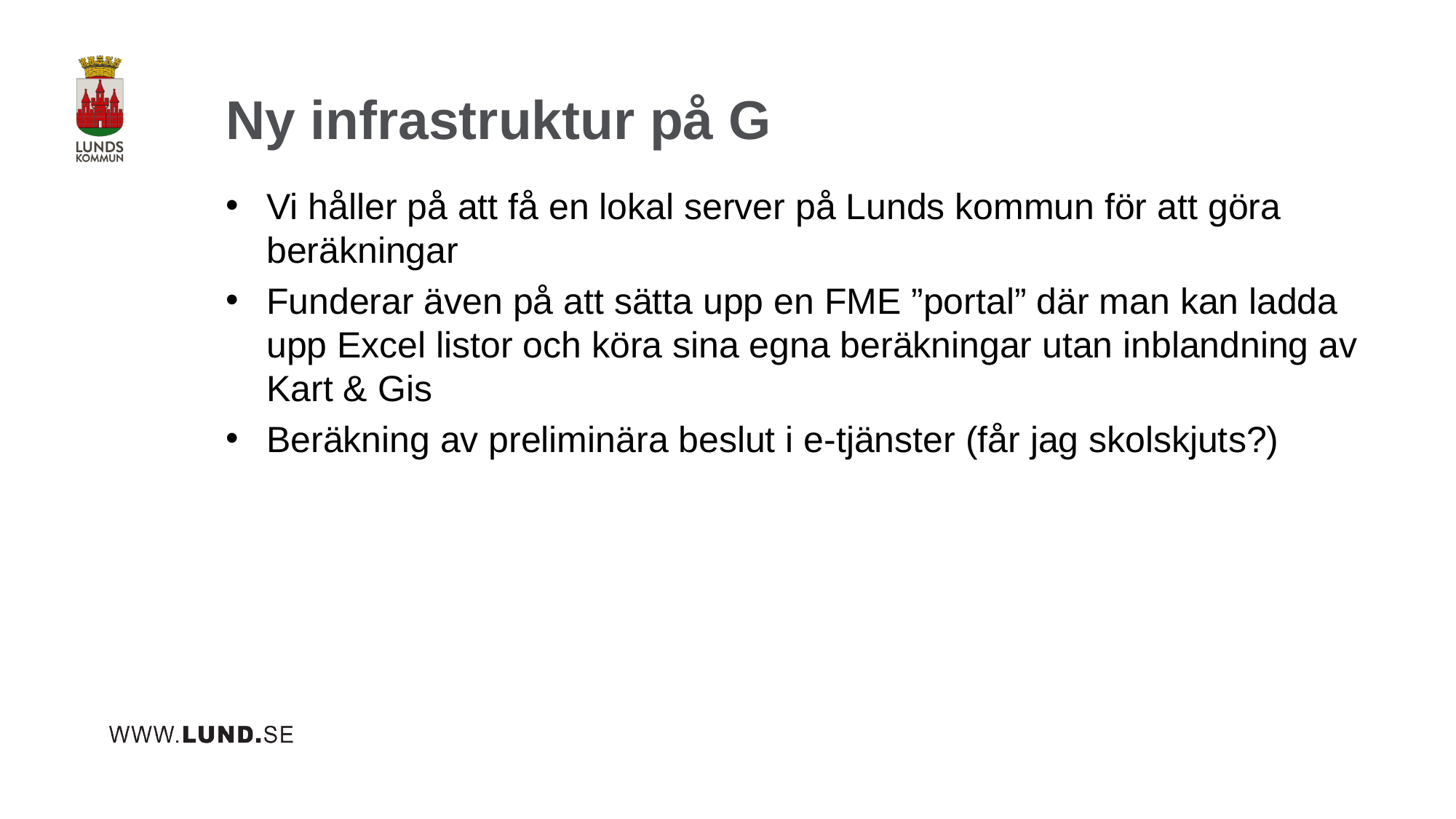

# Ny infrastruktur på G
Vi håller på att få en lokal server på Lunds kommun för att göra beräkningar
Funderar även på att sätta upp en FME ”portal” där man kan ladda upp Excel listor och köra sina egna beräkningar utan inblandning av Kart & Gis
Beräkning av preliminära beslut i e-tjänster (får jag skolskjuts?)